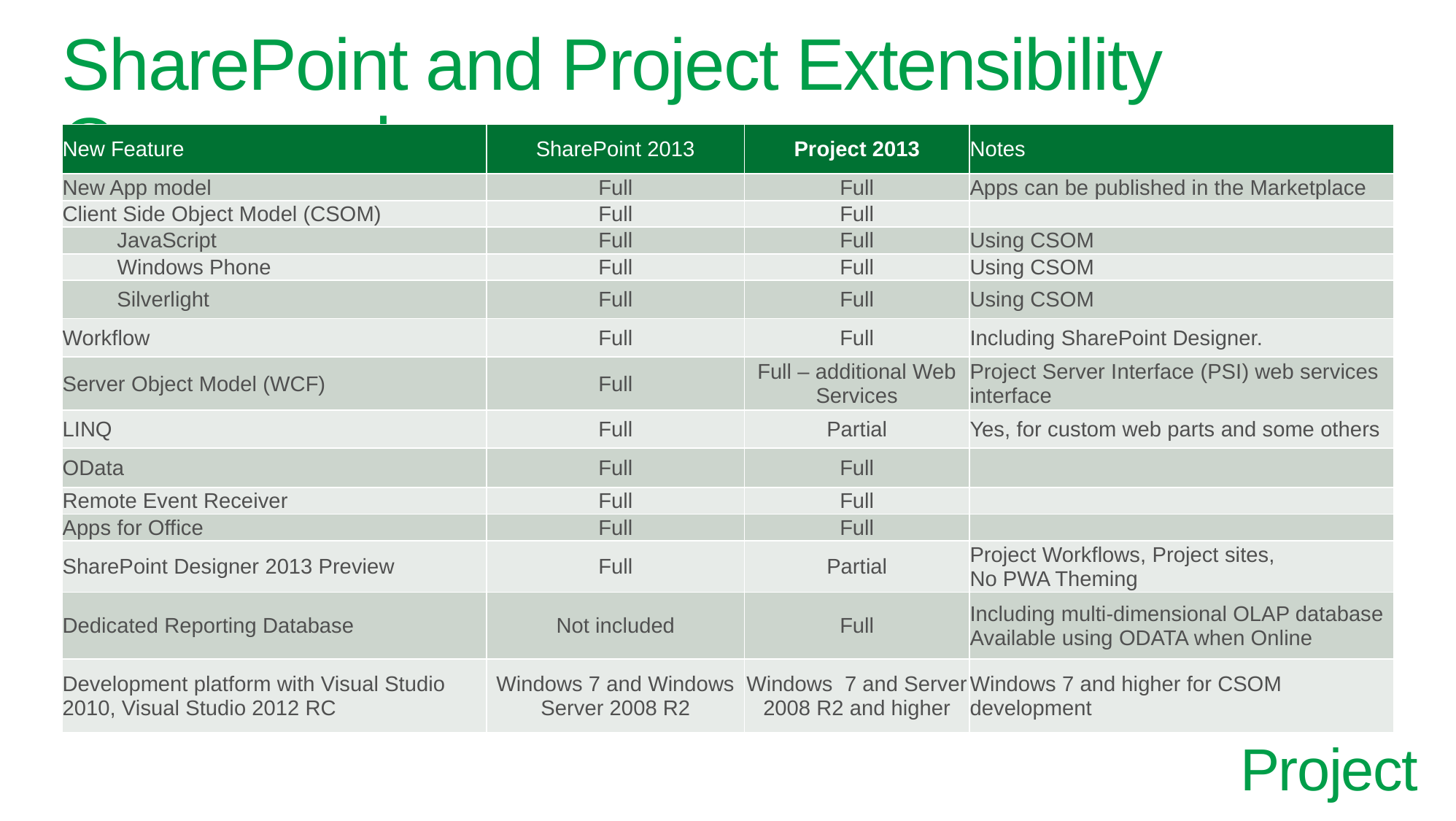

# SharePoint and Project Extensibility Compared
| New Feature | SharePoint 2013 | Project 2013 | Notes |
| --- | --- | --- | --- |
| New App model | Full | Full | Apps can be published in the Marketplace |
| Client Side Object Model (CSOM) | Full | Full |  |
| JavaScript | Full | Full | Using CSOM |
| Windows Phone | Full | Full | Using CSOM |
| Silverlight | Full | Full | Using CSOM |
| Workflow | Full | Full | Including SharePoint Designer. |
| Server Object Model (WCF) | Full | Full – additional Web Services | Project Server Interface (PSI) web services interface |
| LINQ | Full | Partial | Yes, for custom web parts and some others |
| OData | Full | Full |  |
| Remote Event Receiver | Full | Full |  |
| Apps for Office | Full | Full |  |
| SharePoint Designer 2013 Preview | Full | Partial | Project Workflows, Project sites, No PWA Theming |
| Dedicated Reporting Database | Not included | Full | Including multi-dimensional OLAP database Available using ODATA when Online |
| Development platform with Visual Studio 2010, Visual Studio 2012 RC | Windows 7 and Windows Server 2008 R2 | Windows 7 and Server 2008 R2 and higher | Windows 7 and higher for CSOM development |